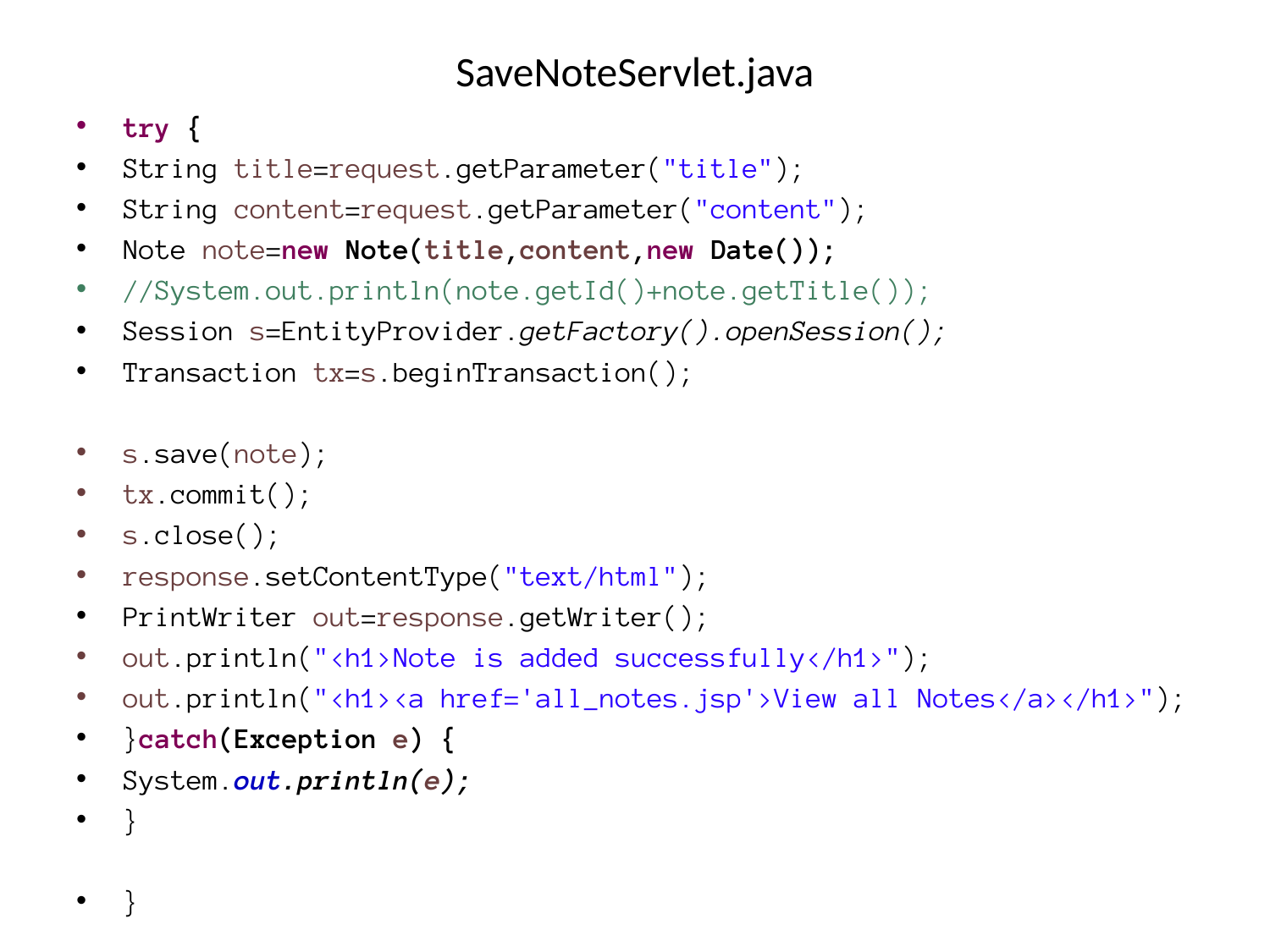

# SaveNoteServlet.java
try {
String title=request.getParameter("title");
String content=request.getParameter("content");
Note note=new Note(title,content,new Date());
//System.out.println(note.getId()+note.getTitle());
Session s=EntityProvider.getFactory().openSession();
Transaction tx=s.beginTransaction();

s.save(note);
tx.commit();
s.close();
response.setContentType("text/html");
PrintWriter out=response.getWriter();
out.println("<h1>Note is added successfully</h1>");
out.println("<h1><a href='all_notes.jsp'>View all Notes</a></h1>");
}catch(Exception e) {
System.out.println(e);
}

}